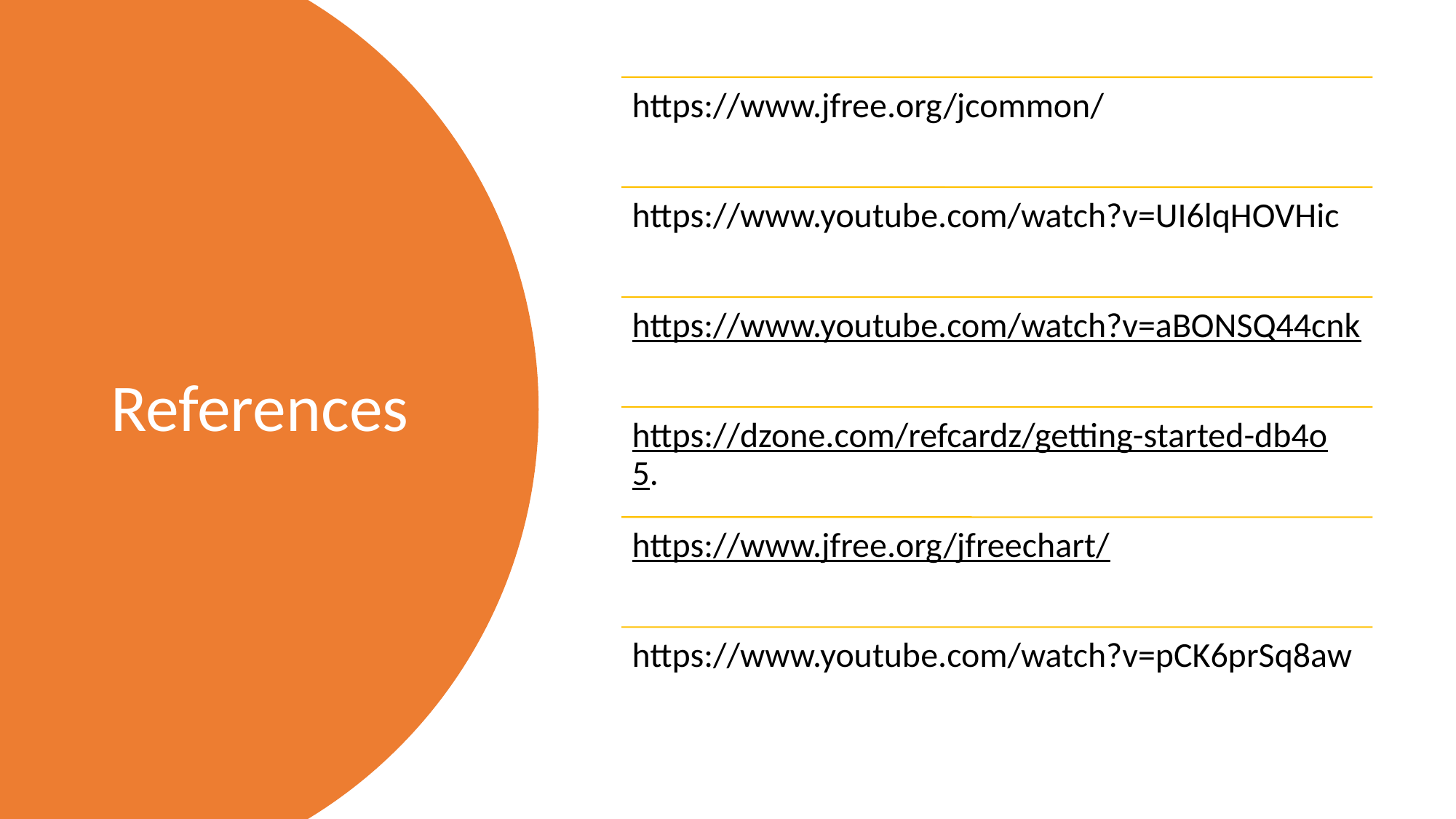

https://www.jfree.org/jcommon/
https://www.youtube.com/watch?v=UI6lqHOVHic
https://www.youtube.com/watch?v=aBONSQ44cnk
https://dzone.com/refcardz/getting-started-db4o 5.
https://www.jfree.org/jfreechart/
https://www.youtube.com/watch?v=pCK6prSq8aw
# References